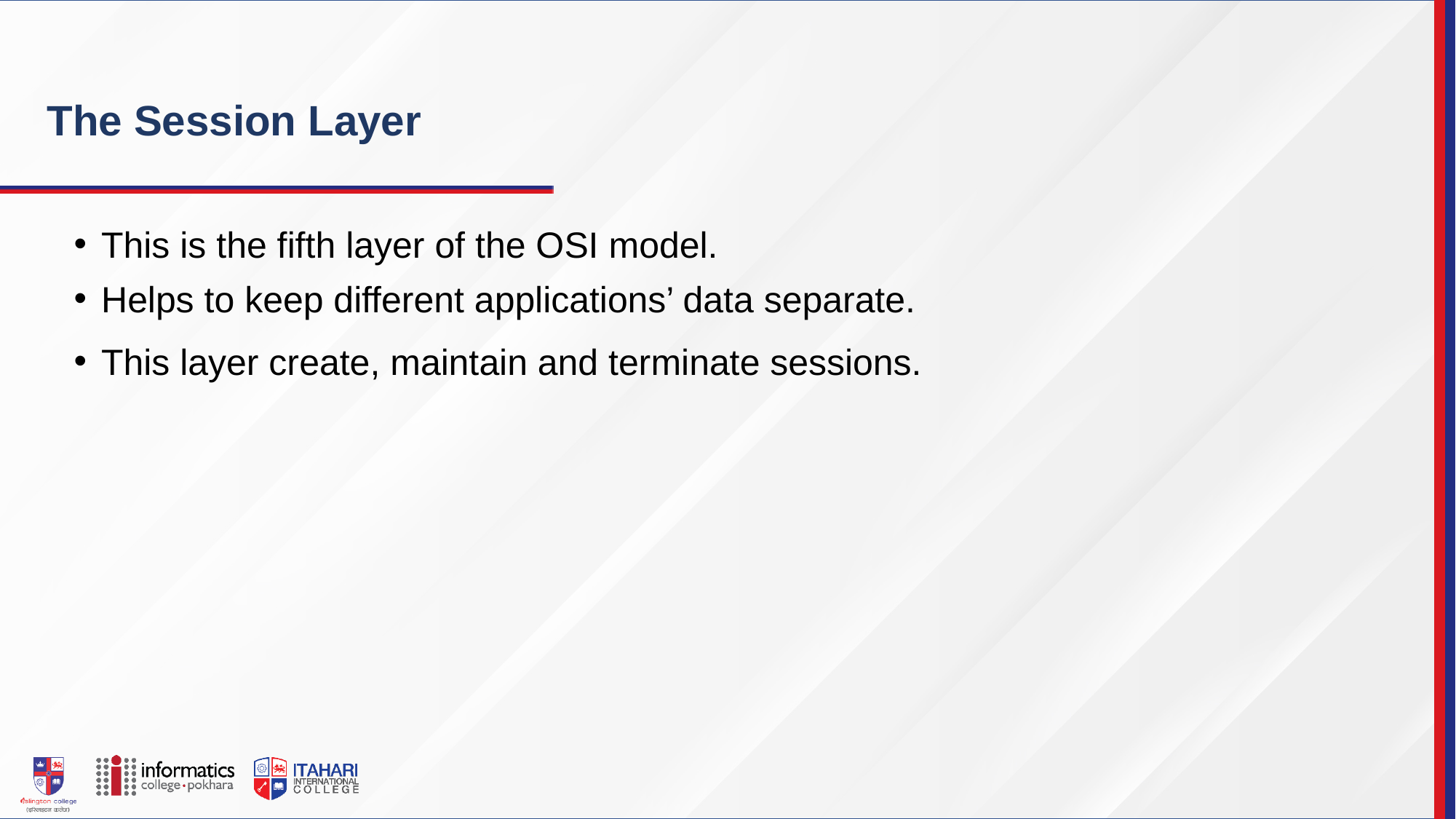

The Session Layer
This is the fifth layer of the OSI model.
Helps to keep different applications’ data separate.
This layer create, maintain and terminate sessions.